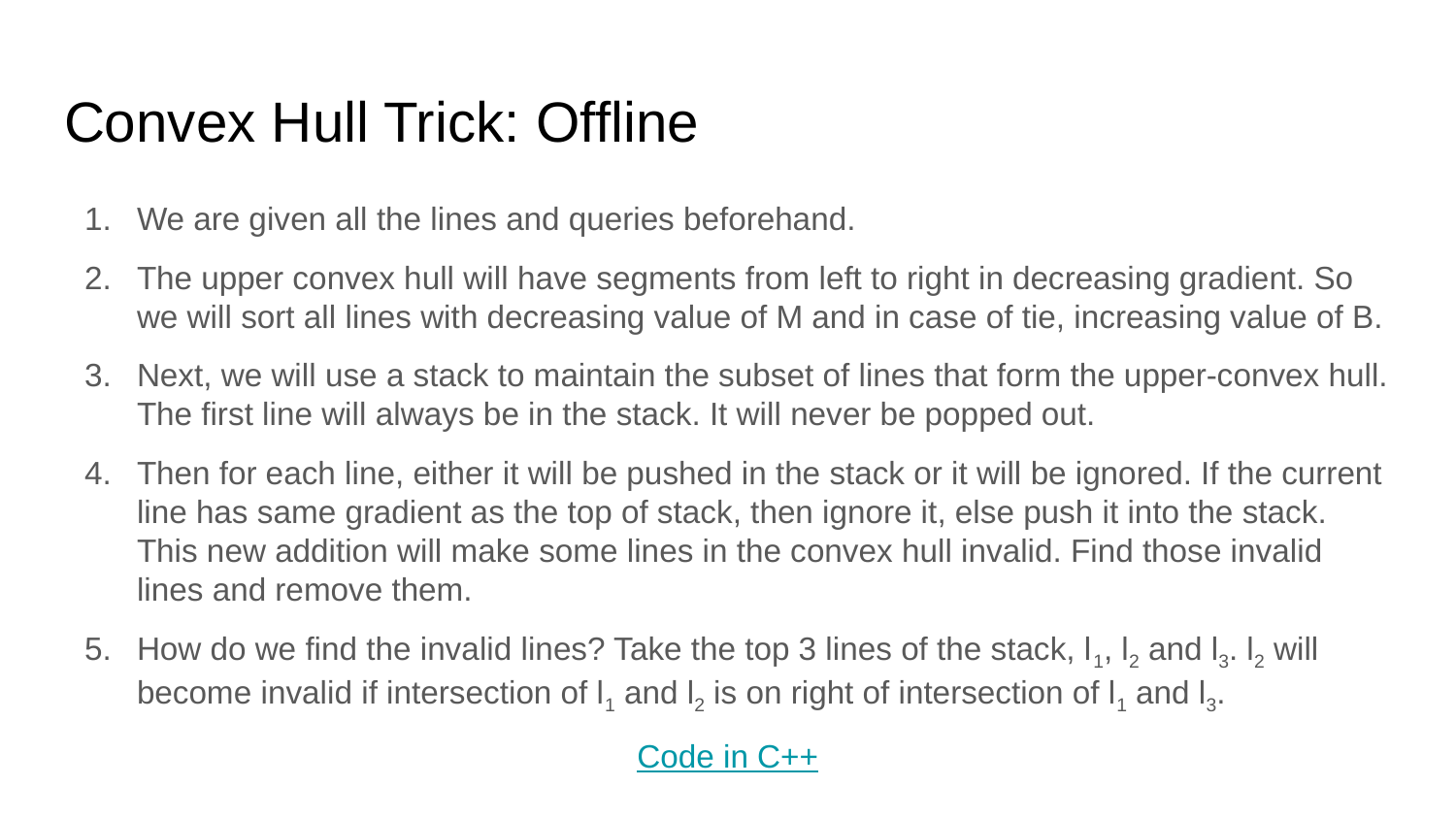

# Convex Hull Trick: Offline
We are given all the lines and queries beforehand.
The upper convex hull will have segments from left to right in decreasing gradient. So we will sort all lines with decreasing value of M and in case of tie, increasing value of B.
Next, we will use a stack to maintain the subset of lines that form the upper-convex hull. The first line will always be in the stack. It will never be popped out.
Then for each line, either it will be pushed in the stack or it will be ignored. If the current line has same gradient as the top of stack, then ignore it, else push it into the stack. This new addition will make some lines in the convex hull invalid. Find those invalid lines and remove them.
How do we find the invalid lines? Take the top 3 lines of the stack, l1, l2 and l3. l2 will become invalid if intersection of l1 and l2 is on right of intersection of l1 and l3.
Code in C++